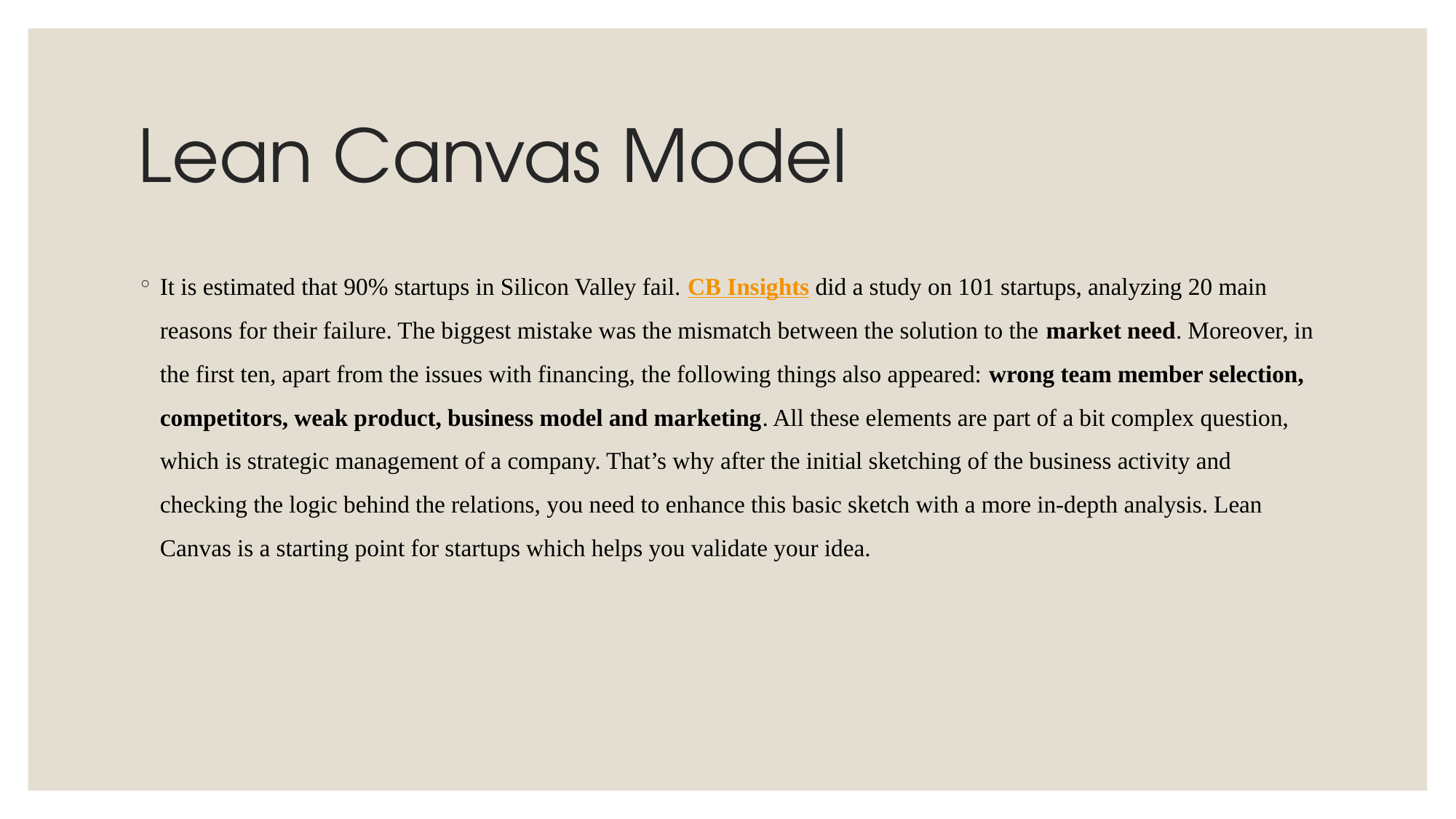

# Lean Canvas Model
It is estimated that 90% startups in Silicon Valley fail. CB Insights did a study on 101 startups, analyzing 20 main reasons for their failure. The biggest mistake was the mismatch between the solution to the market need. Moreover, in the first ten, apart from the issues with financing, the following things also appeared: wrong team member selection, competitors, weak product, business model and marketing. All these elements are part of a bit complex question, which is strategic management of a company. That’s why after the initial sketching of the business activity and checking the logic behind the relations, you need to enhance this basic sketch with a more in-depth analysis. Lean Canvas is a starting point for startups which helps you validate your idea.